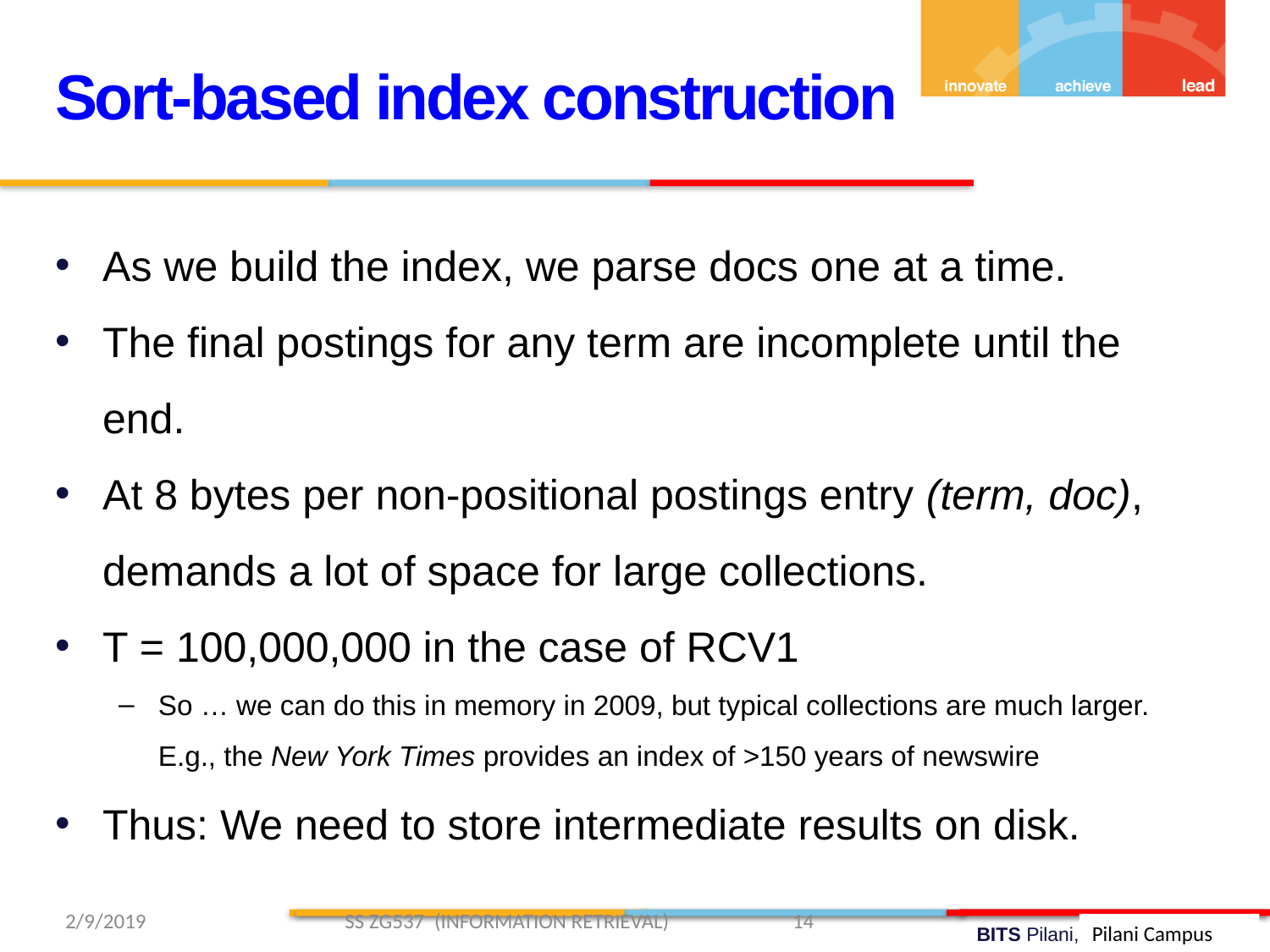

Sort-based index construction
As we build the index, we parse docs one at a time.
The final postings for any term are incomplete until the end.
At 8 bytes per non-positional postings entry (term, doc), demands a lot of space for large collections.
T = 100,000,000 in the case of RCV1
So … we can do this in memory in 2009, but typical collections are much larger.  E.g., the New York Times provides an index of >150 years of newswire
Thus: We need to store intermediate results on disk.

2/9/2019                                         SS ZG537  (INFORMATION RETRIEVAL)                         14
Pilani Campus